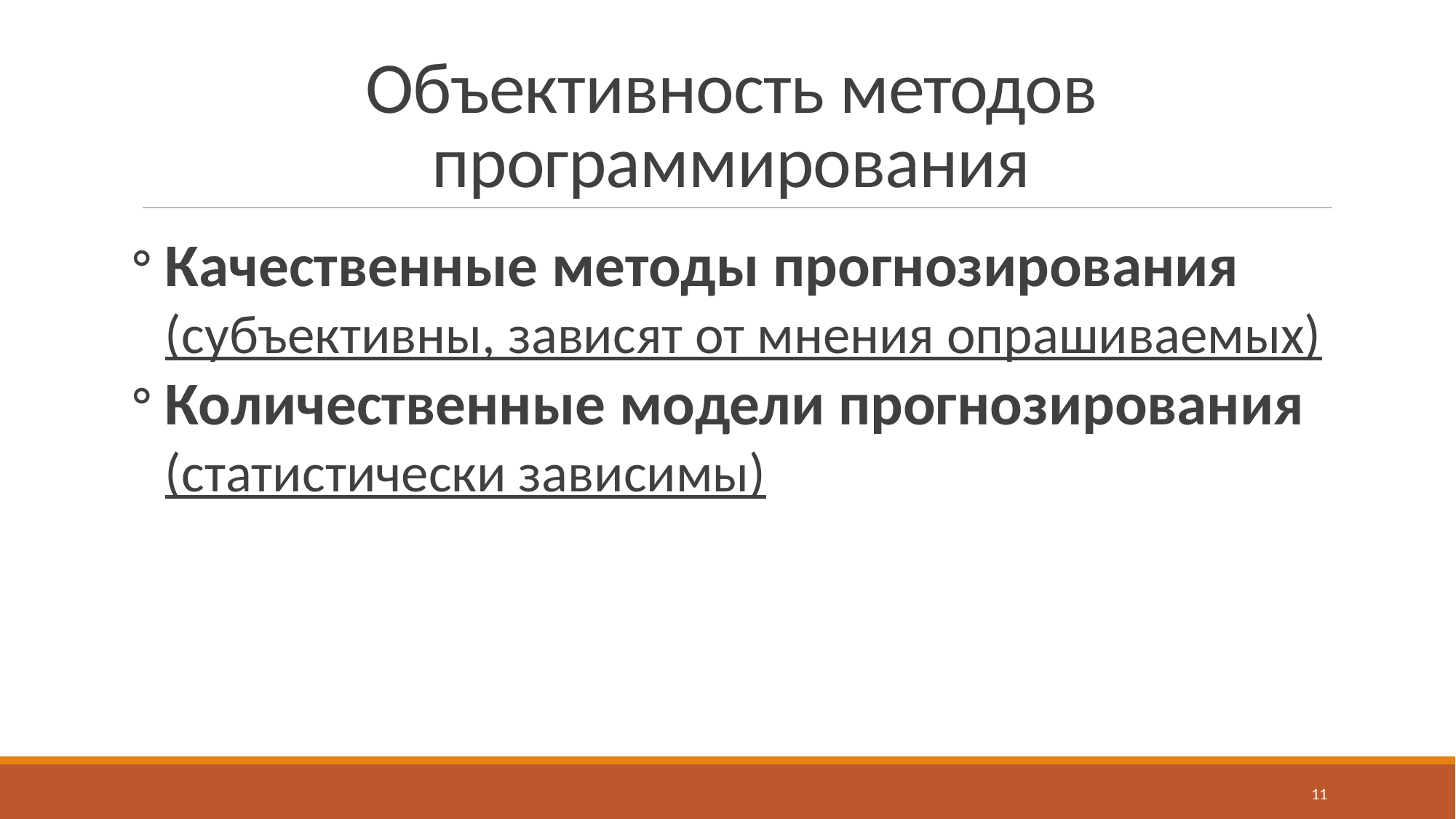

# Объективность методов программирования
Качественные методы прогнозирования (субъективны, зависят от мнения опрашиваемых)
Количественные модели прогнозирования (статистически зависимы)
11